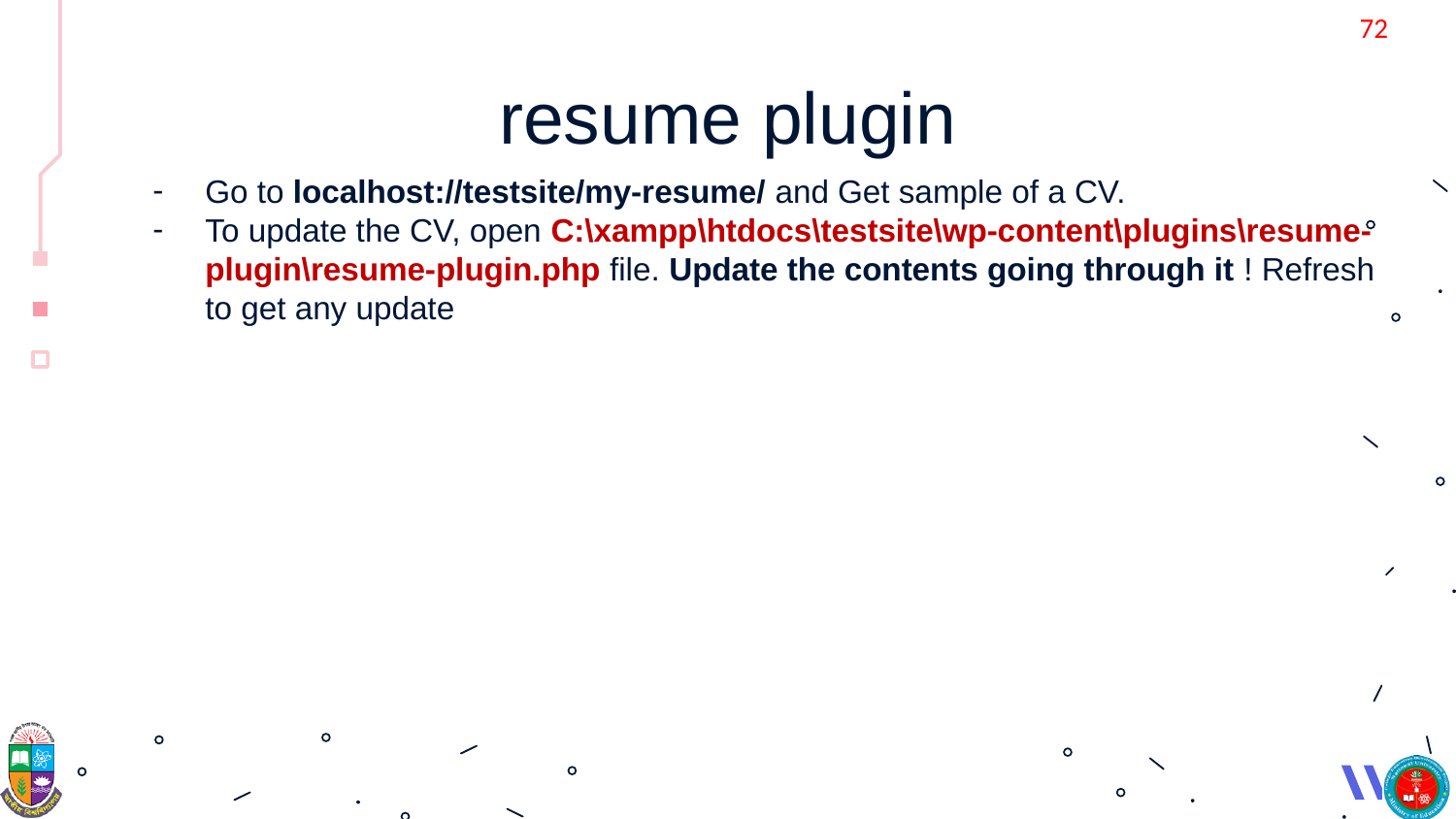

72
# resume plugin
Go to localhost://testsite/my-resume/ and Get sample of a CV.
To update the CV, open C:\xampp\htdocs\testsite\wp-content\plugins\resume-plugin\resume-plugin.php file. Update the contents going through it ! Refresh to get any update